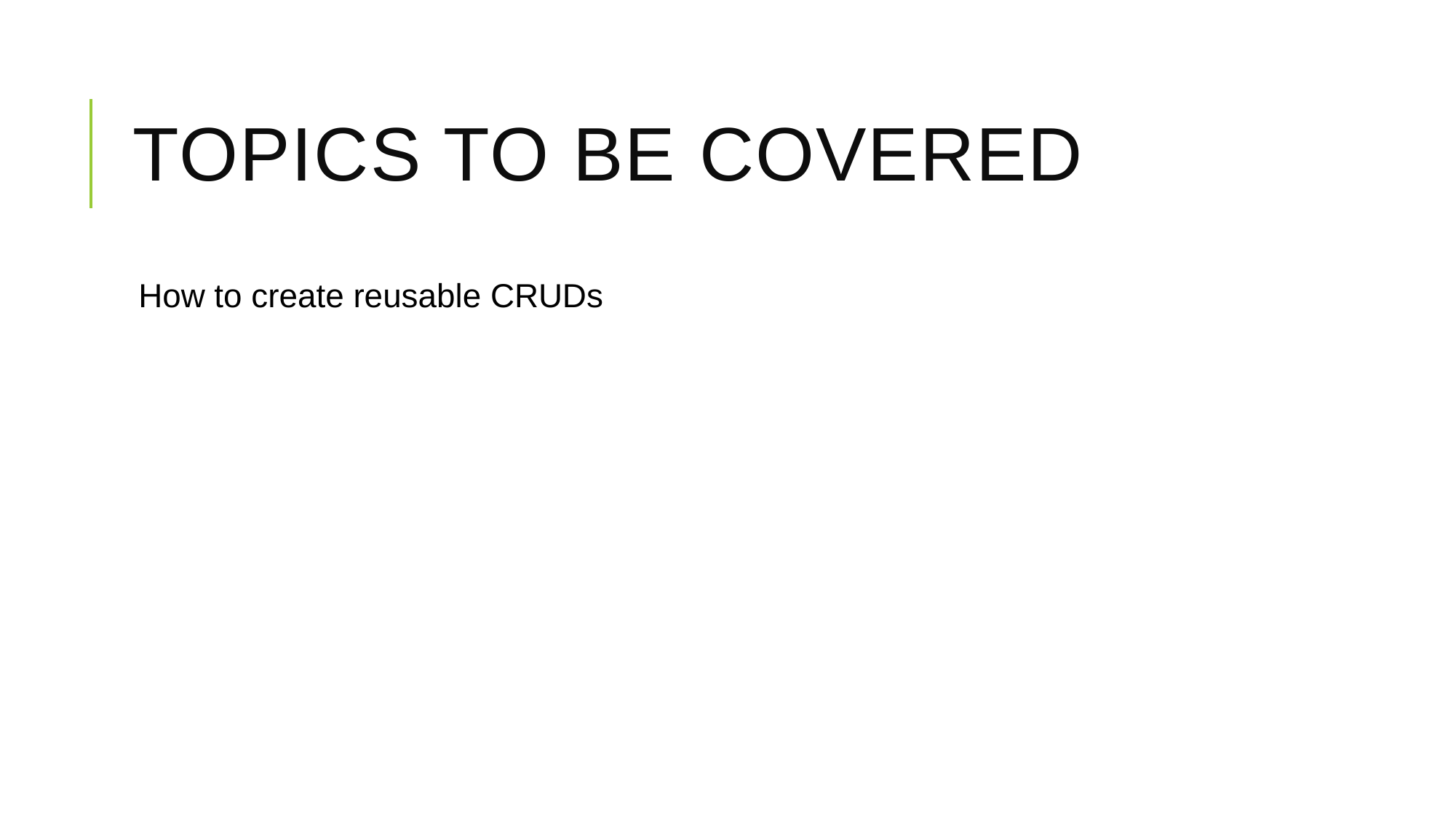

# Topics to be covered
How to create reusable CRUDs